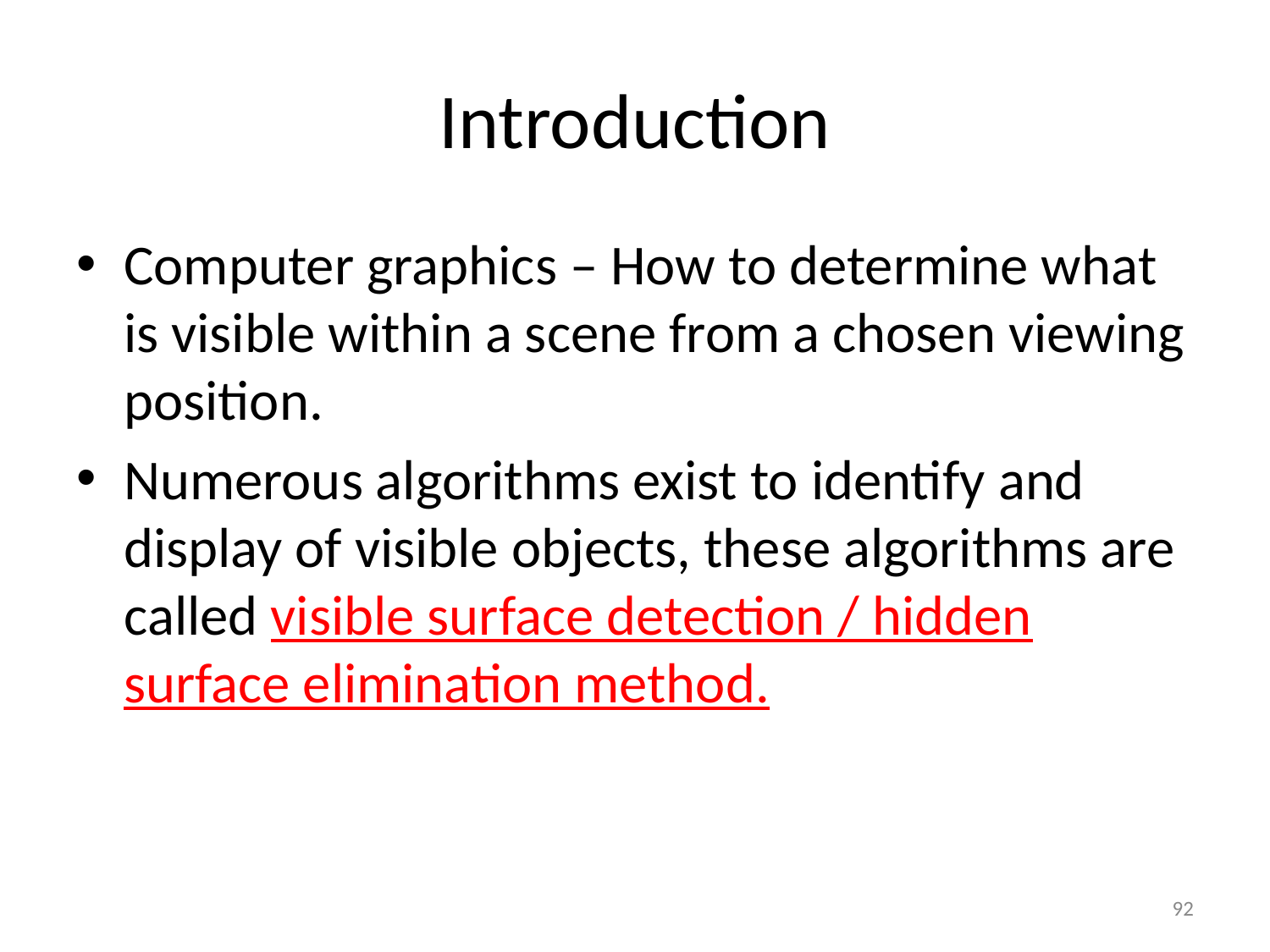

# Introduction
Computer graphics – How to determine what is visible within a scene from a chosen viewing position.
Numerous algorithms exist to identify and display of visible objects, these algorithms are called visible surface detection / hidden surface elimination method.
92